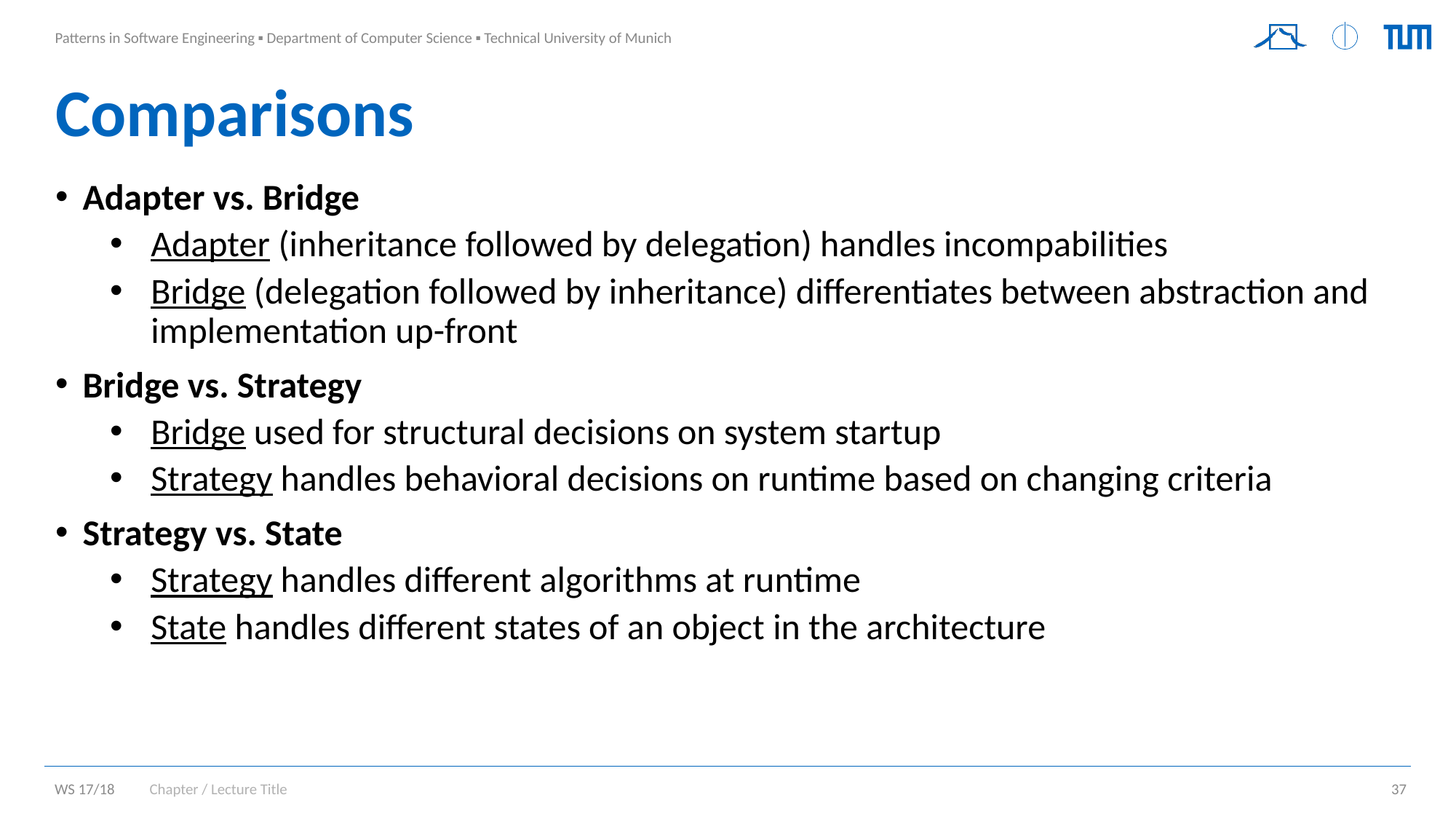

# Comparisons
Adapter vs. Bridge
Adapter (inheritance followed by delegation) handles incompabilities
Bridge (delegation followed by inheritance) differentiates between abstraction and implementation up-front
Bridge vs. Strategy
Bridge used for structural decisions on system startup
Strategy handles behavioral decisions on runtime based on changing criteria
Strategy vs. State
Strategy handles different algorithms at runtime
State handles different states of an object in the architecture

Chapter / Lecture Title
37
WS 17/18